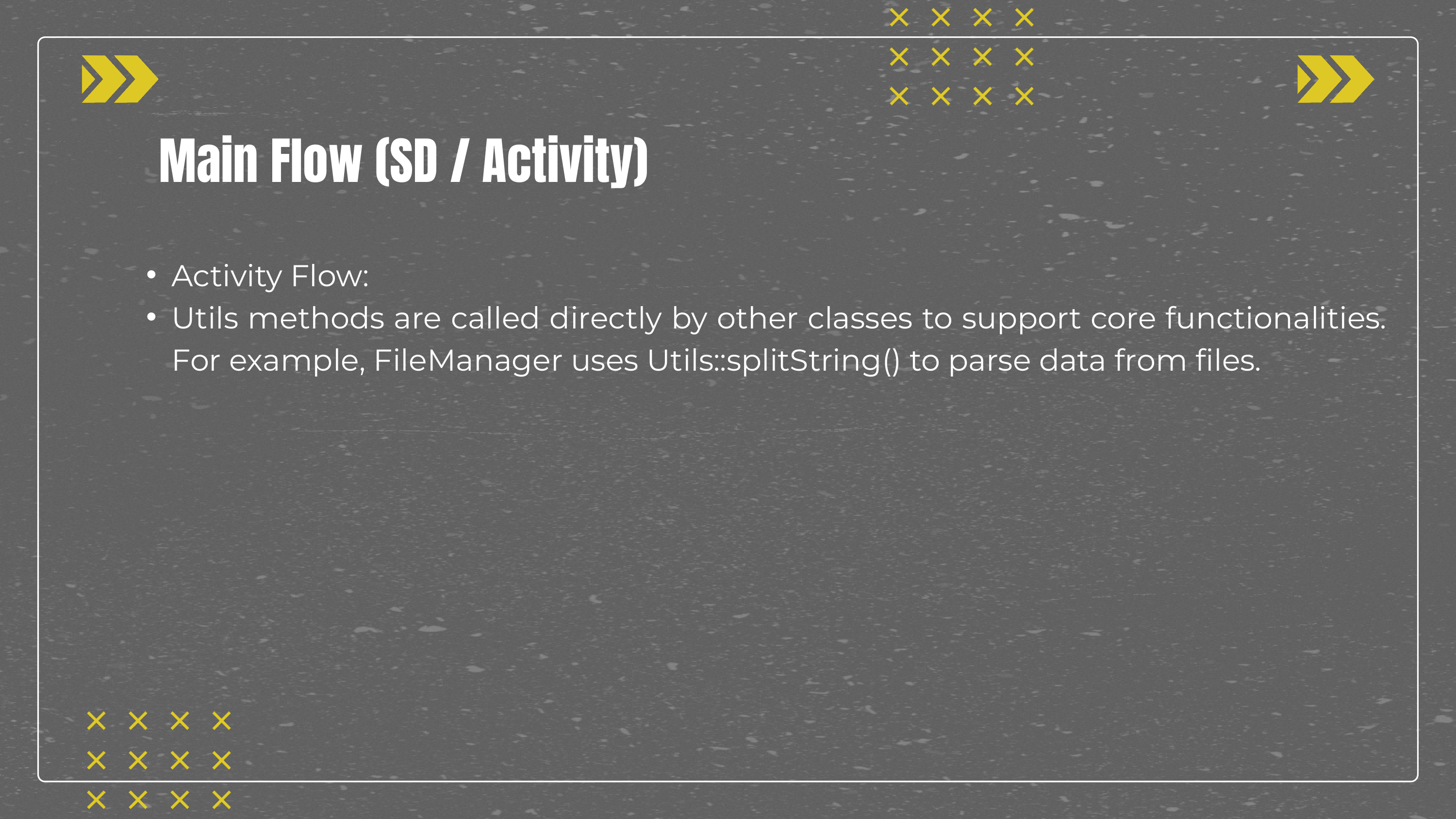

Main Flow (SD / Activity)
Activity Flow:
Utils methods are called directly by other classes to support core functionalities. For example, FileManager uses Utils::splitString() to parse data from files.